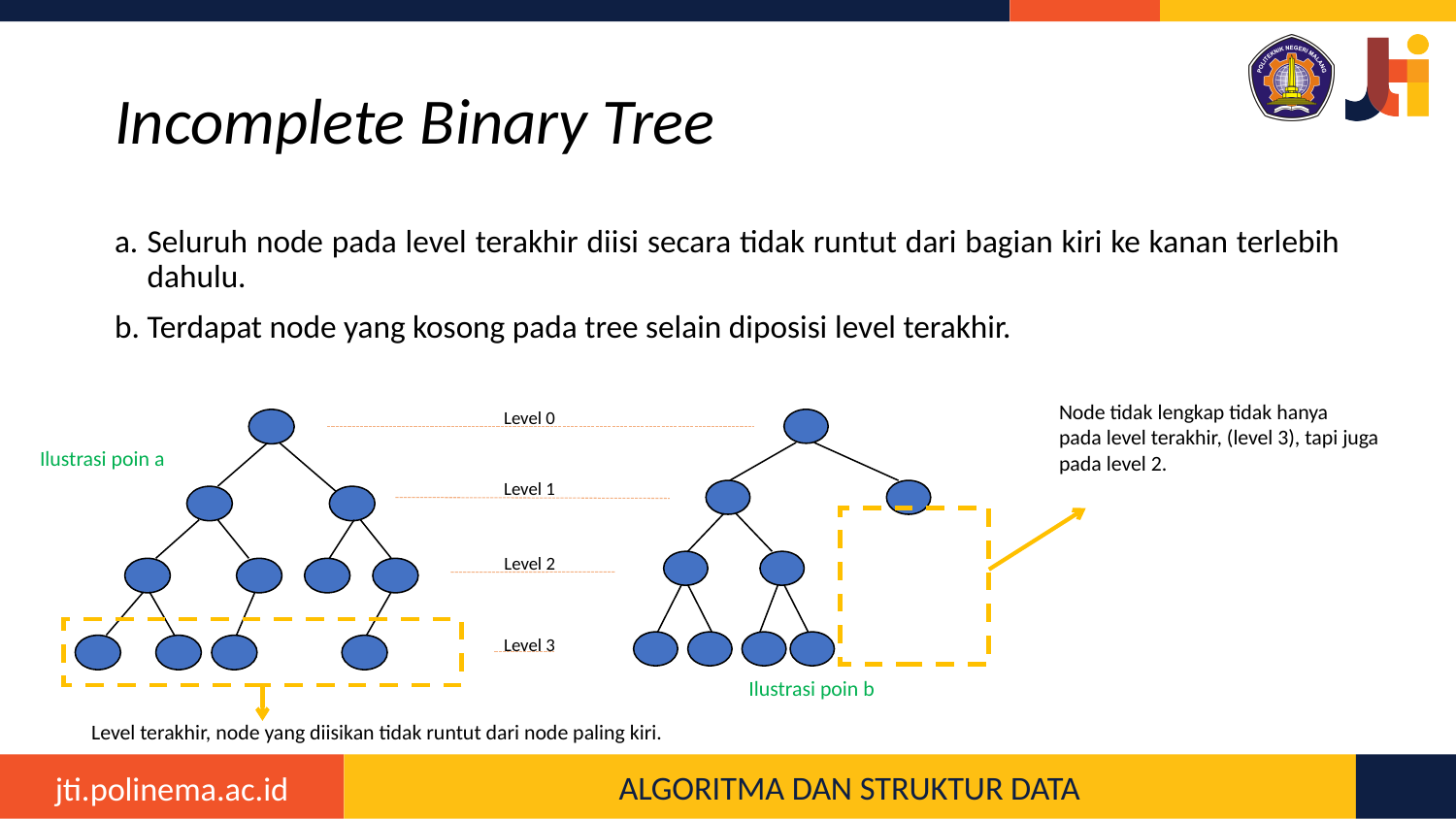

# Incomplete Binary Tree
Seluruh node pada level terakhir diisi secara tidak runtut dari bagian kiri ke kanan terlebih dahulu.
Terdapat node yang kosong pada tree selain diposisi level terakhir.
Node tidak lengkap tidak hanya
pada level terakhir, (level 3), tapi juga
pada level 2.
Level 0

Ilustrasi poin a
Level 1

Level 2

Level 3
Ilustrasi poin b
Level terakhir, node yang diisikan tidak runtut dari node paling kiri.